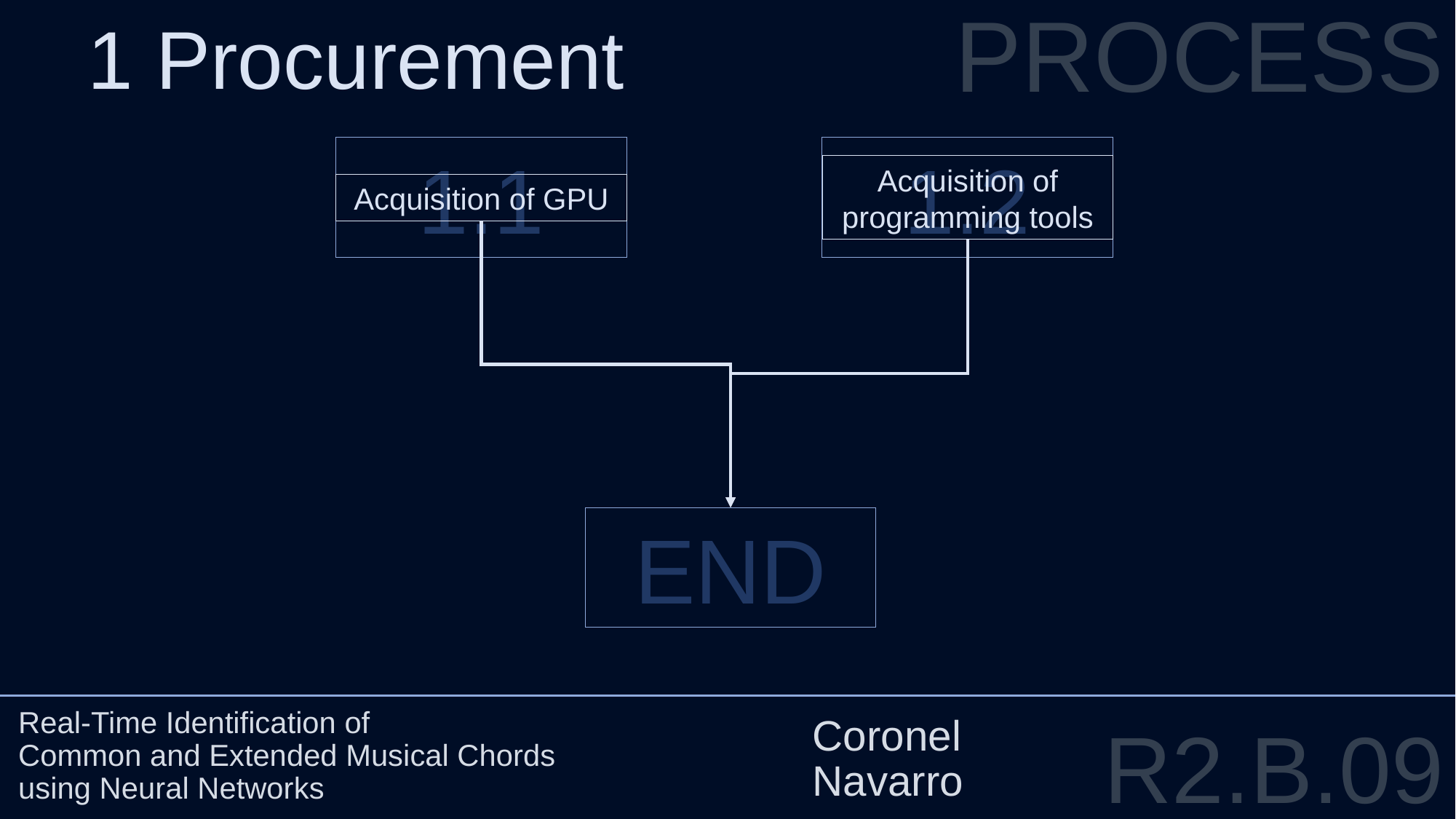

PROCESS
1 Procurement
1.1
1.2
Acquisition of programming tools
Acquisition of GPU
# Real-Time Identification of Common and Extended Musical Chords using Neural Networks
Coronel
Navarro
END
R2.B.09